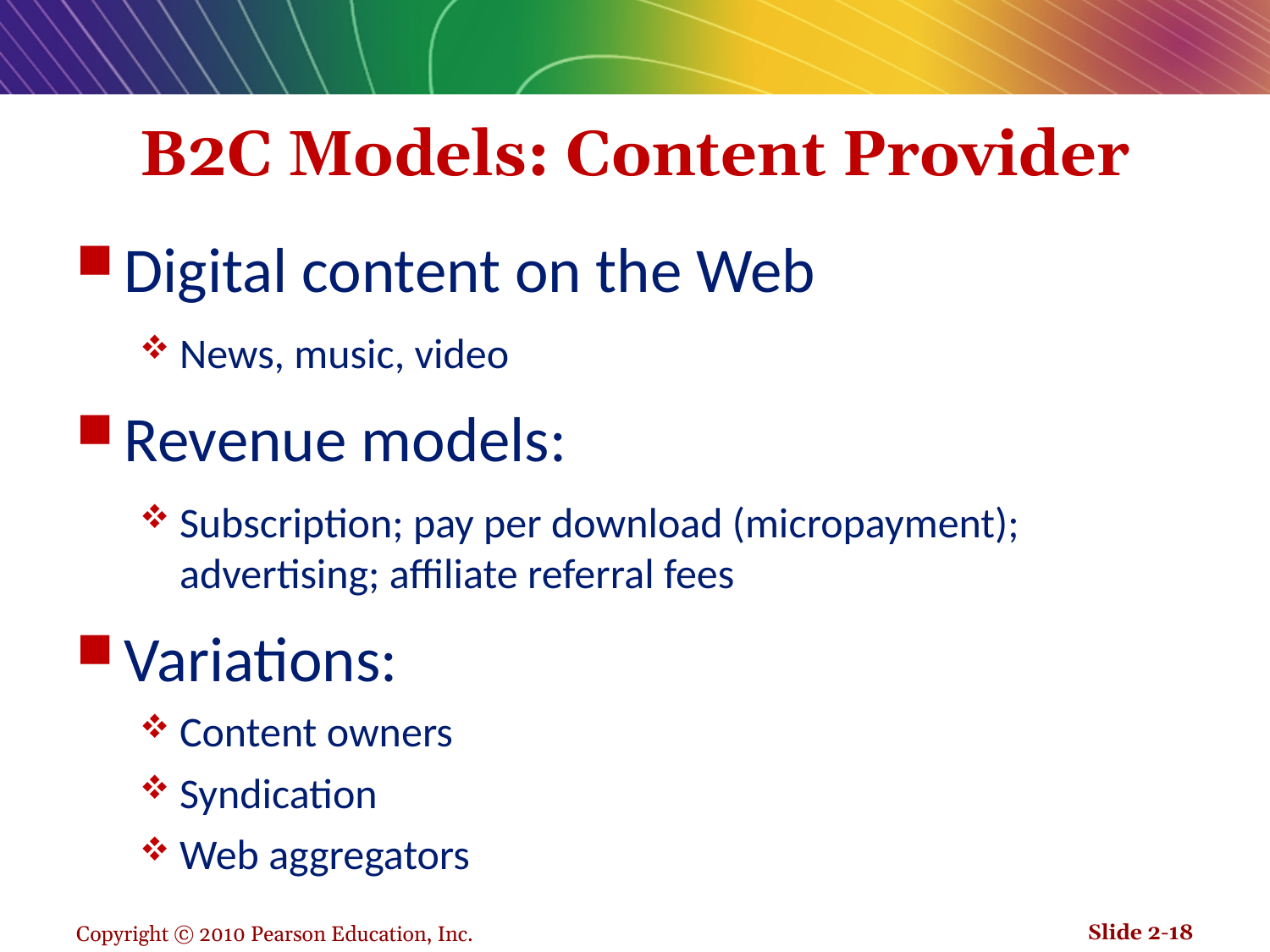

# B2C Models: Content Provider
Digital content on the Web
News, music, video
Revenue models:
Subscription; pay per download (micropayment); advertising; affiliate referral fees
Variations:
Content owners
Syndication
Web aggregators
Copyright © 2010 Pearson Education, Inc.
Slide 2-18